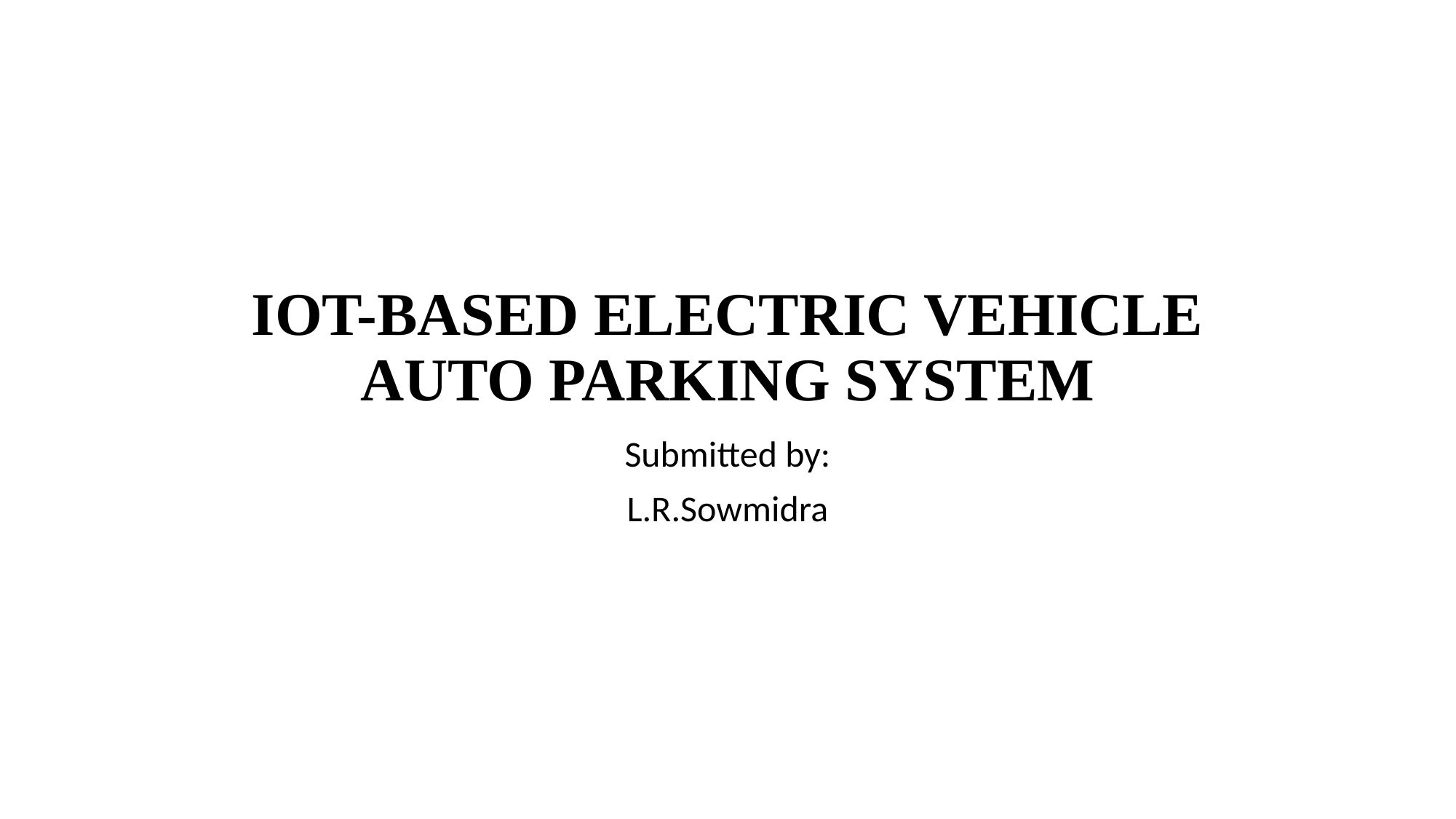

# IOT-BASED ELECTRIC VEHICLE AUTO PARKING SYSTEM
Submitted by:
L.R.Sowmidra